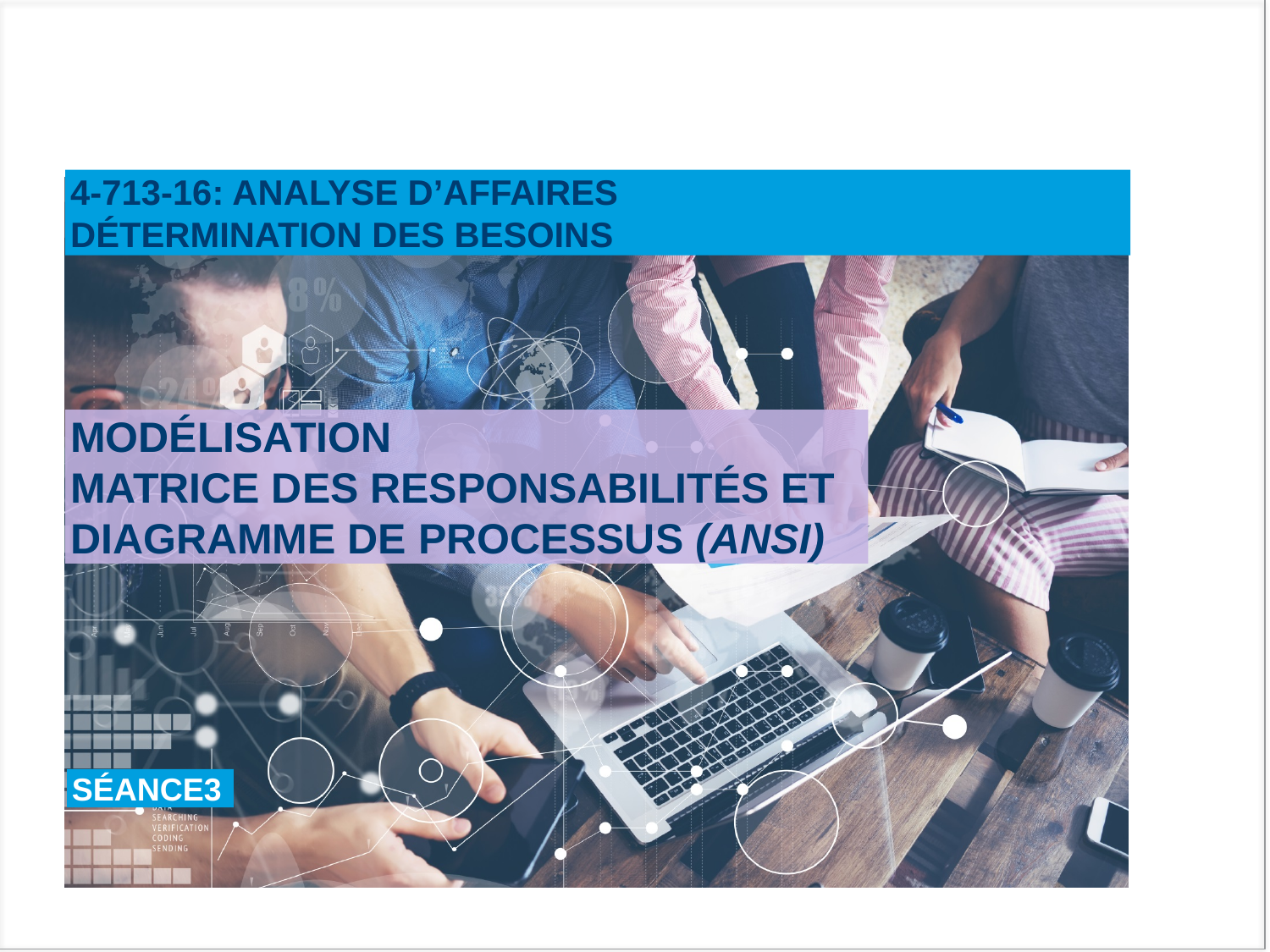

4-713-16: Analyse D’affaires
Détermination des besoins
Modélisation
Matrice des responsabilités et
diagramme De processus (ansi)
Séance3